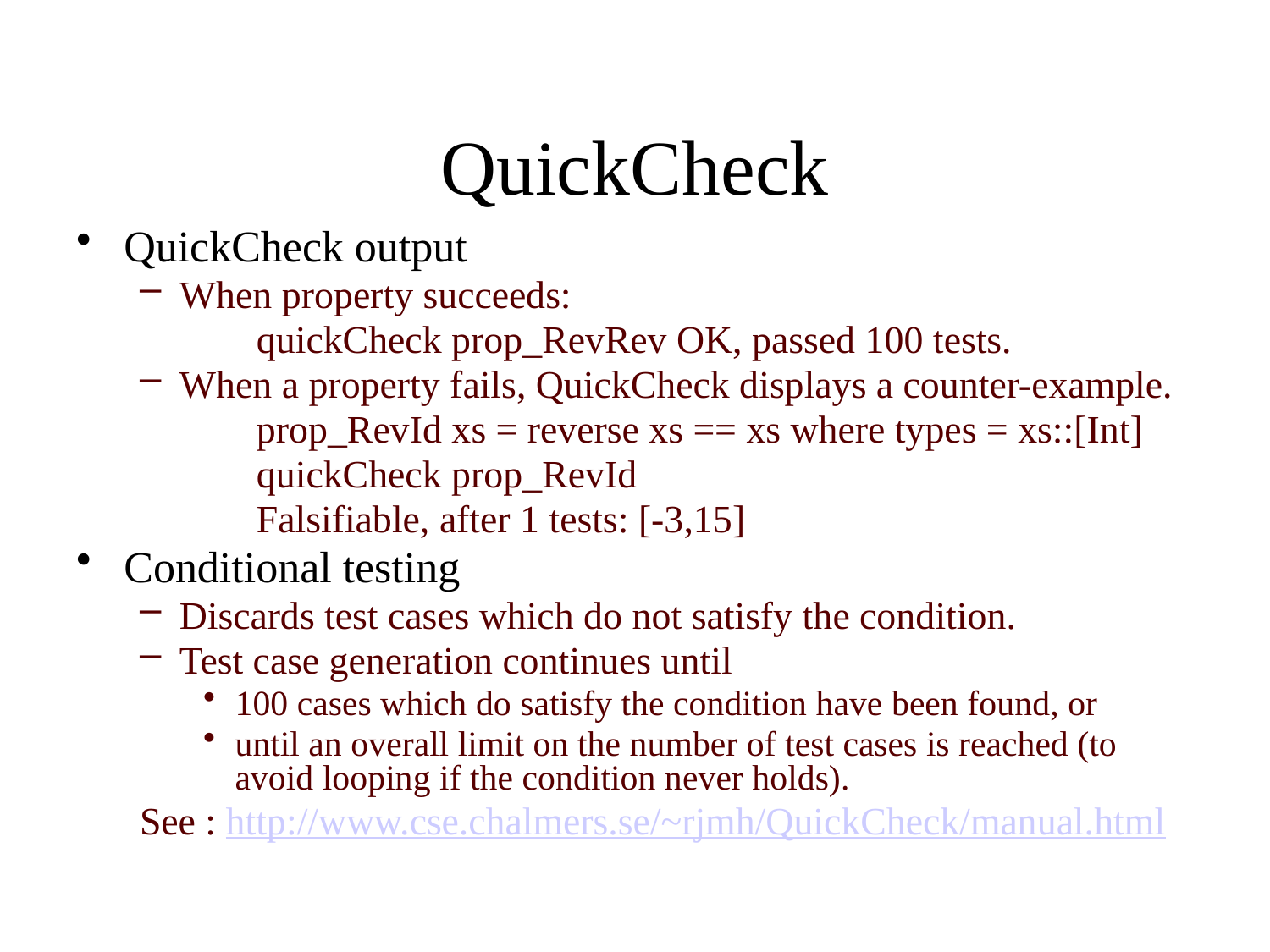

QuickCheck
QuickCheck output
When property succeeds:
            quickCheck prop_RevRev OK, passed 100 tests.
When a property fails, QuickCheck displays a counter-example.
            prop_RevId xs = reverse xs == xs where types = xs::[Int]
            quickCheck prop_RevId
            Falsifiable, after 1 tests: [-3,15]
Conditional testing
Discards test cases which do not satisfy the condition.
Test case generation continues until
100 cases which do satisfy the condition have been found, or
until an overall limit on the number of test cases is reached (to avoid looping if the condition never holds).
See : http://www.cse.chalmers.se/~rjmh/QuickCheck/manual.html